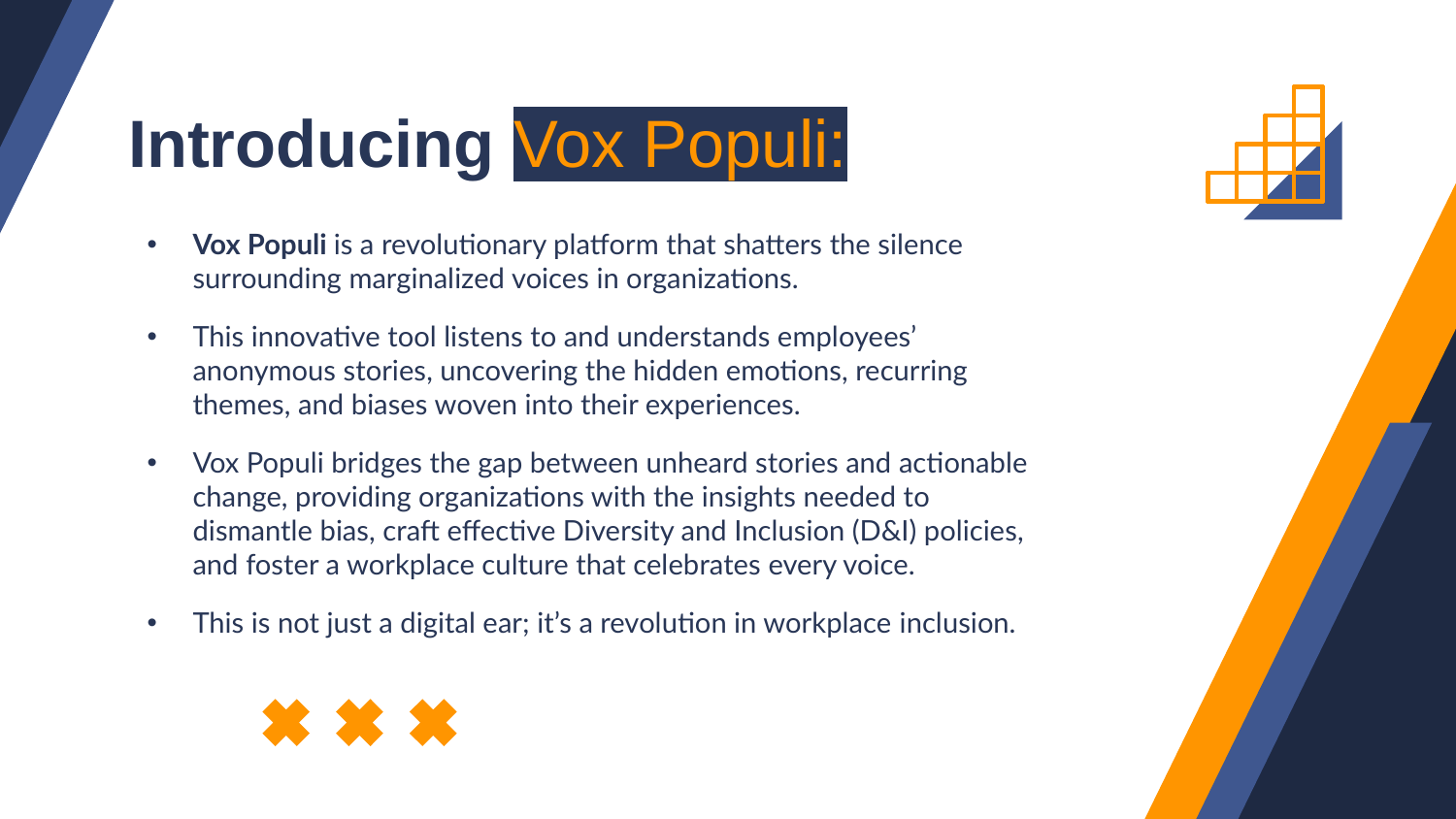

# Introducing Vox Populi:

Vox Populi is a revolutionary platform that shatters the silence surrounding marginalized voices in organizations.
This innovative tool listens to and understands employees’ anonymous stories, uncovering the hidden emotions, recurring themes, and biases woven into their experiences.⁠
⁠Vox Populi bridges the gap between unheard stories and actionable change, providing organizations with the insights needed to dismantle bias, craft effective Diversity and Inclusion (D&I) policies, and foster a workplace culture that celebrates every voice.
This is not just a digital ear; it’s a revolution in workplace inclusion.